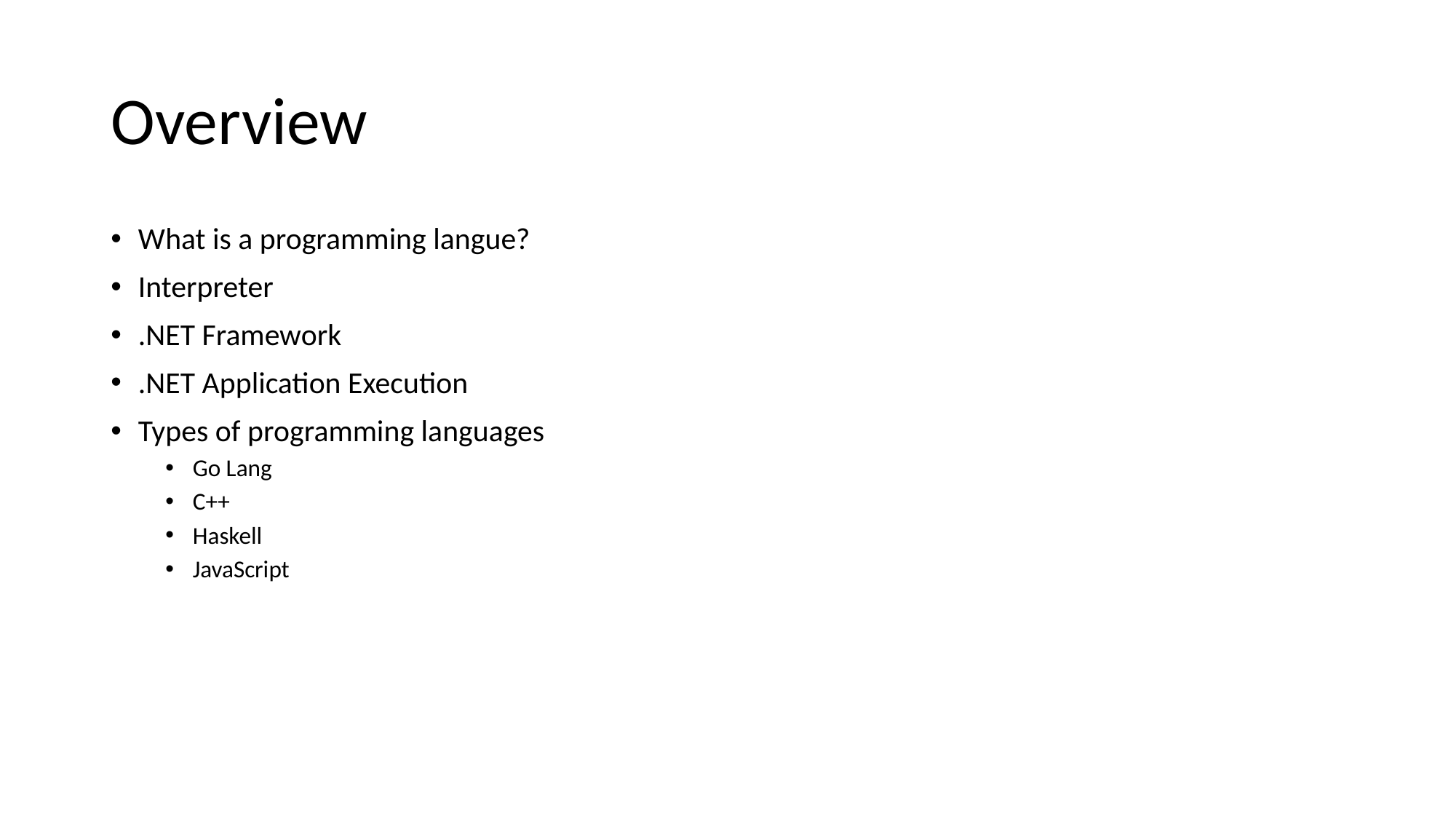

# Overview
What is a programming langue?
Interpreter
.NET Framework
.NET Application Execution
Types of programming languages
Go Lang
C++
Haskell
JavaScript